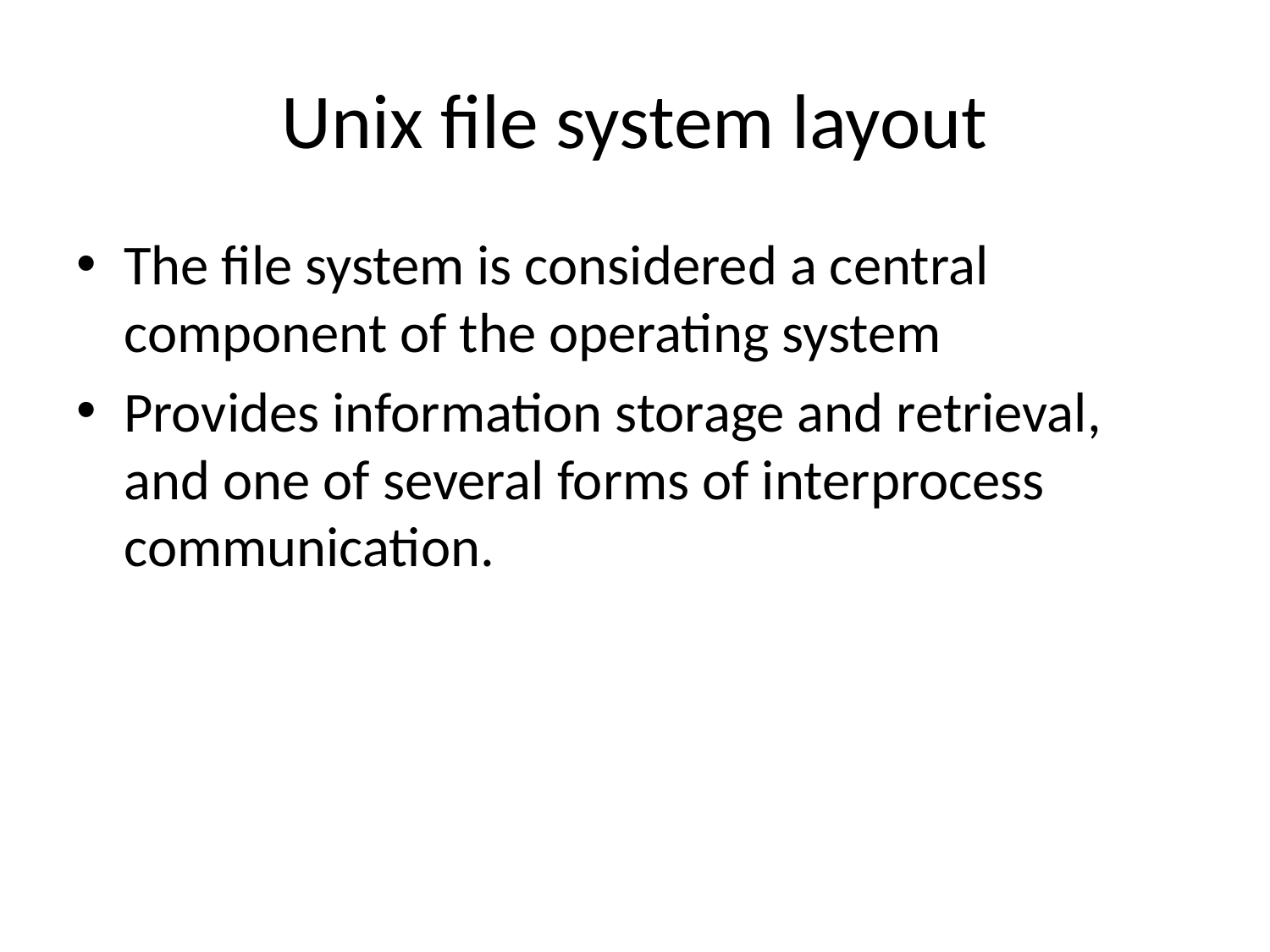

# Unix file system layout
The file system is considered a central component of the operating system
Provides information storage and retrieval, and one of several forms of interprocess communication.